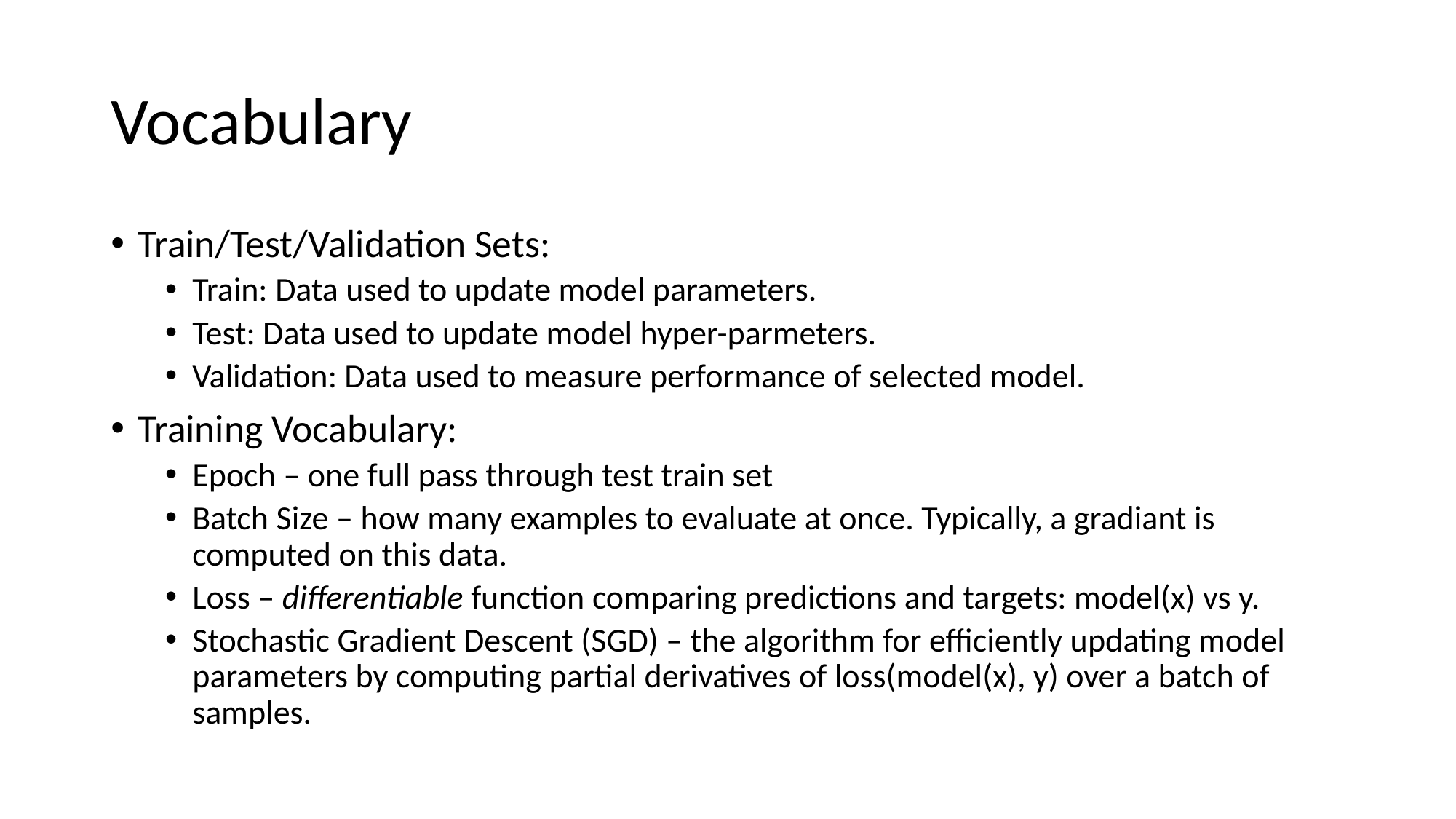

# Vocabulary
Train/Test/Validation Sets:
Train: Data used to update model parameters.
Test: Data used to update model hyper-parmeters.
Validation: Data used to measure performance of selected model.
Training Vocabulary:
Epoch – one full pass through test train set
Batch Size – how many examples to evaluate at once. Typically, a gradiant is computed on this data.
Loss – differentiable function comparing predictions and targets: model(x) vs y.
Stochastic Gradient Descent (SGD) – the algorithm for efficiently updating model parameters by computing partial derivatives of loss(model(x), y) over a batch of samples.